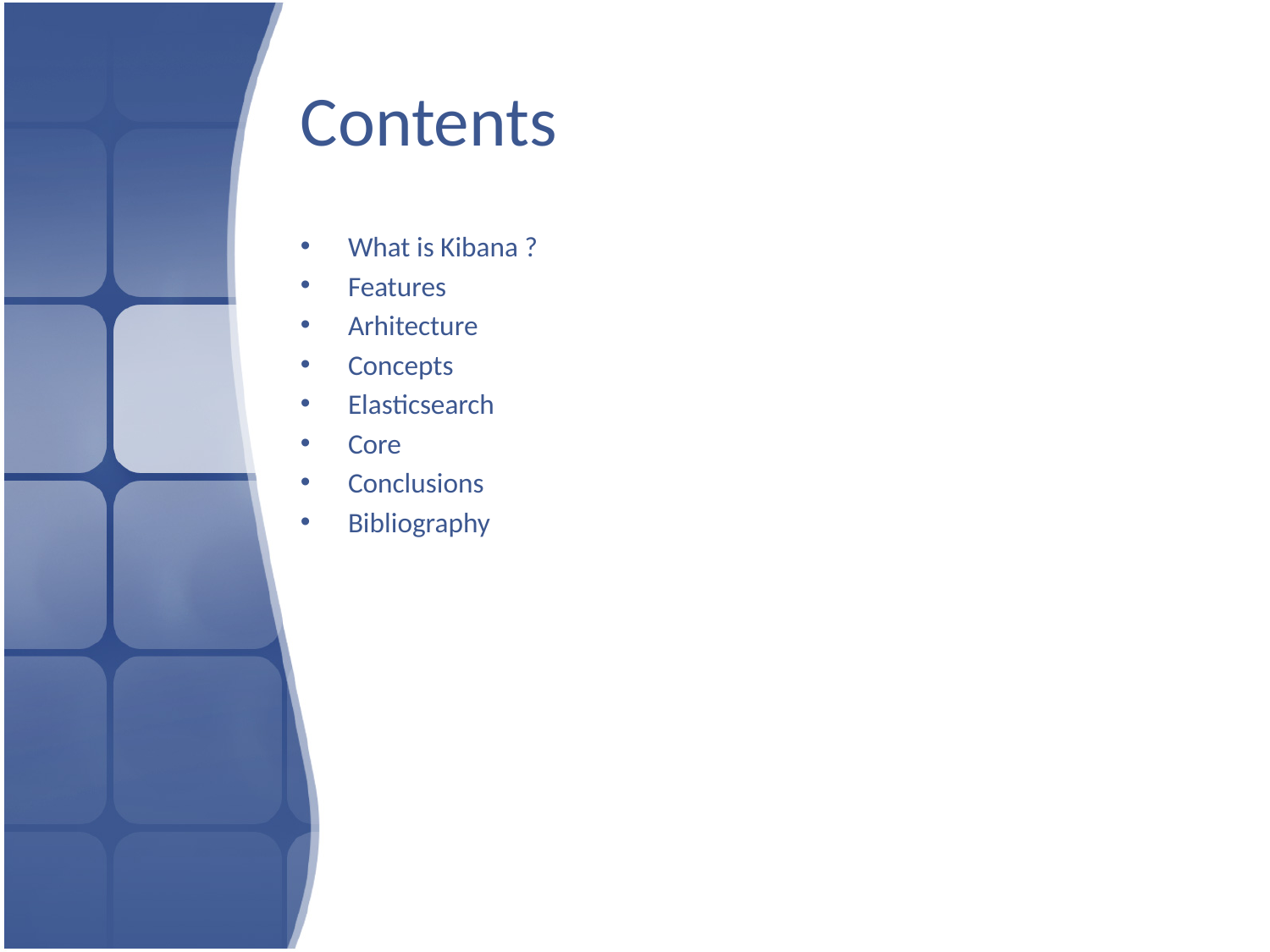

# Contents
What is Kibana ?
Features
Arhitecture
Concepts
Elasticsearch
Core
Conclusions
Bibliography